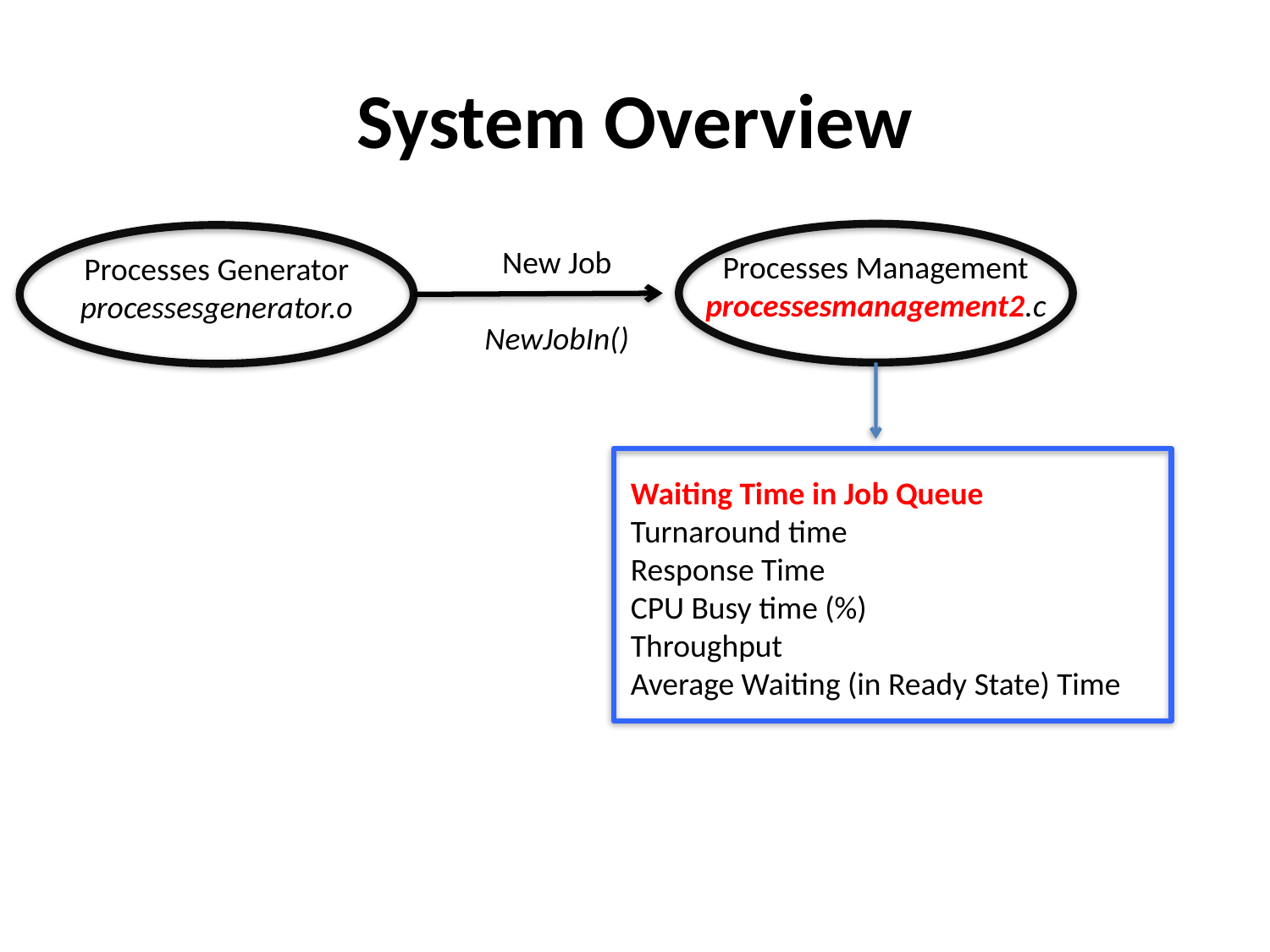

# System Overview

New Job

NewJobIn()
Processes Management
processesmanagement2.c
Processes Generator
processesgenerator.o

Waiting Time in Job Queue
Turnaround time
Response Time
CPU Busy time (%)
Throughput
Average Waiting (in Ready State) Time